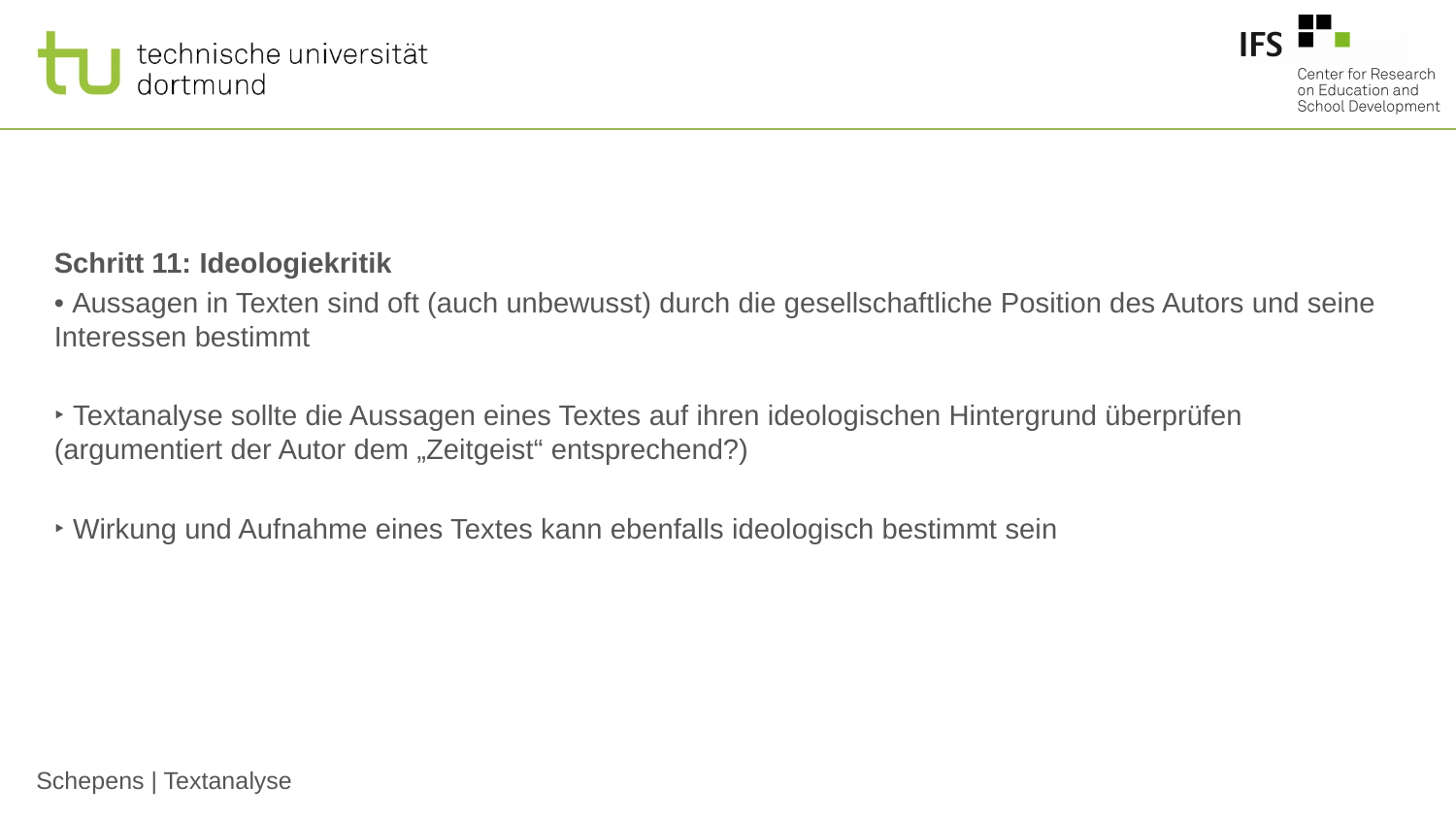

#
Schritt 11: Ideologiekritik
• Aussagen in Texten sind oft (auch unbewusst) durch die gesellschaftliche Position des Autors und seine Interessen bestimmt

‣ Textanalyse sollte die Aussagen eines Textes auf ihren ideologischen Hintergrund überprüfen (argumentiert der Autor dem „Zeitgeist“ entsprechend?)

‣ Wirkung und Aufnahme eines Textes kann ebenfalls ideologisch bestimmt sein